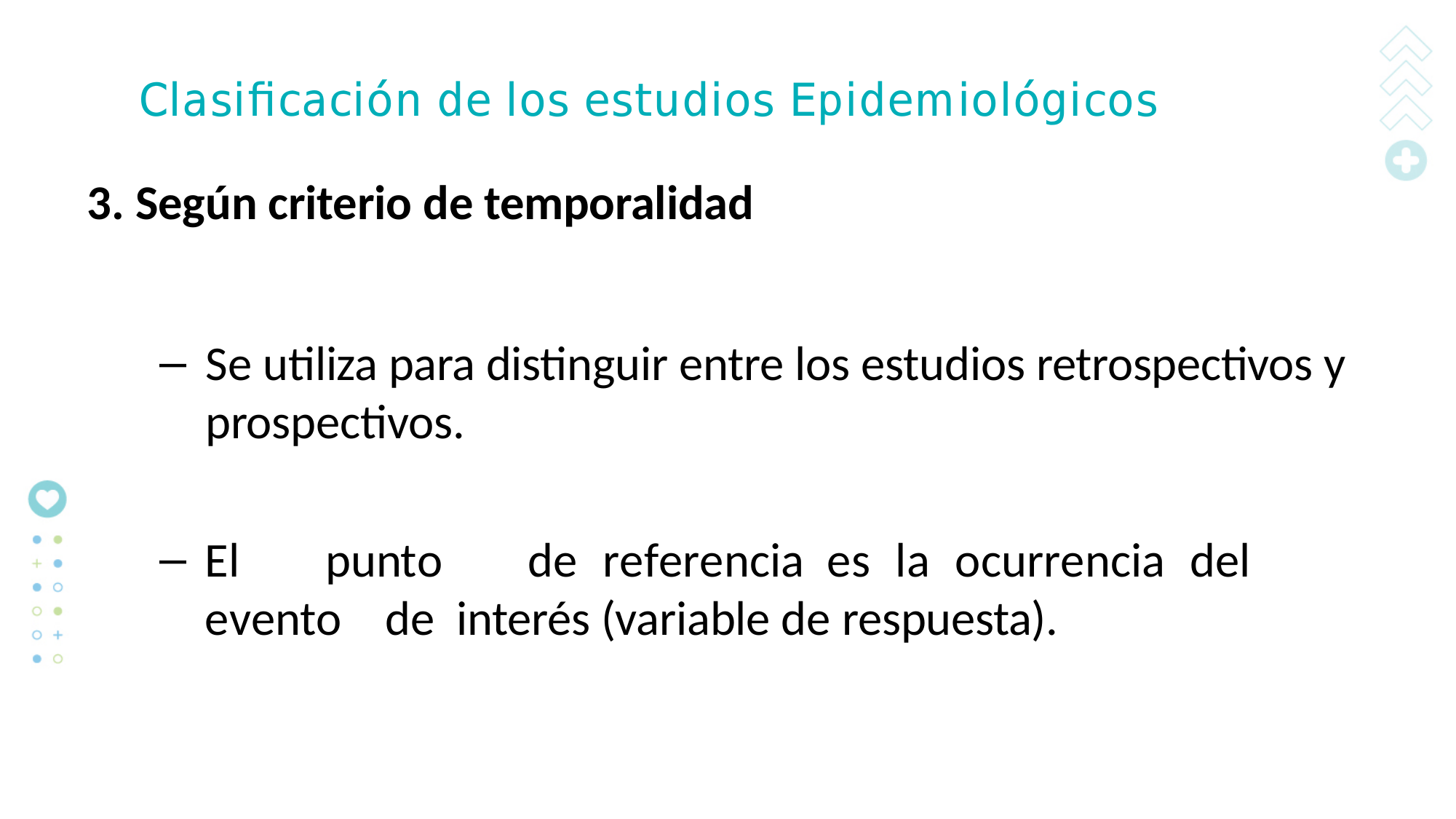

#
Clasificación de los estudios Epidemiológicos
Según criterio de temporalidad

Se utiliza para distinguir entre los estudios retrospectivos y  prospectivos.

El	punto	de	referencia	es	la	ocurrencia	del	evento	de  interés (variable de respuesta).